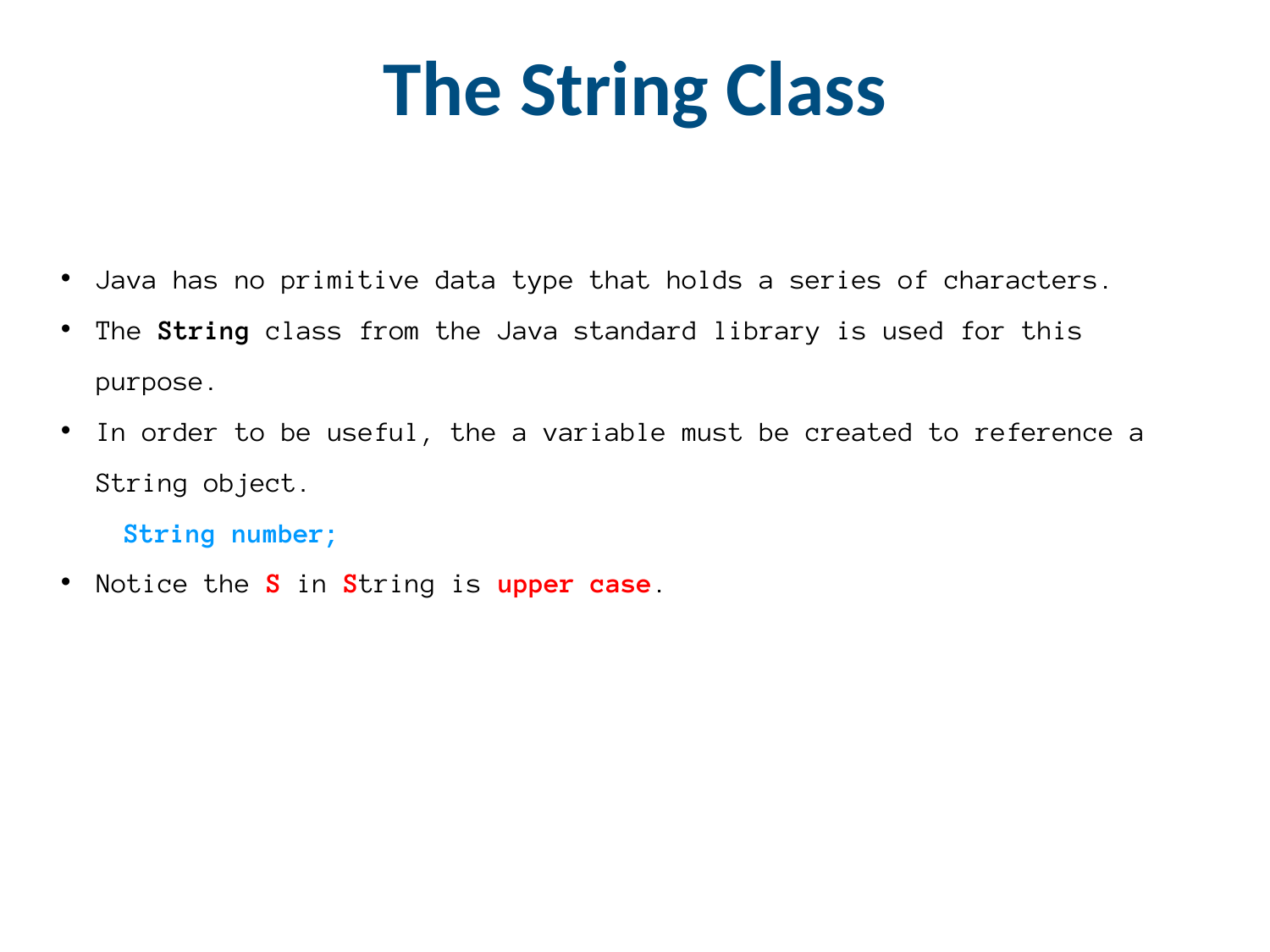

# The String Class
Java has no primitive data type that holds a series of characters.
The String class from the Java standard library is used for this purpose.
In order to be useful, the a variable must be created to reference a String object.
String number;
Notice the S in String is upper case.